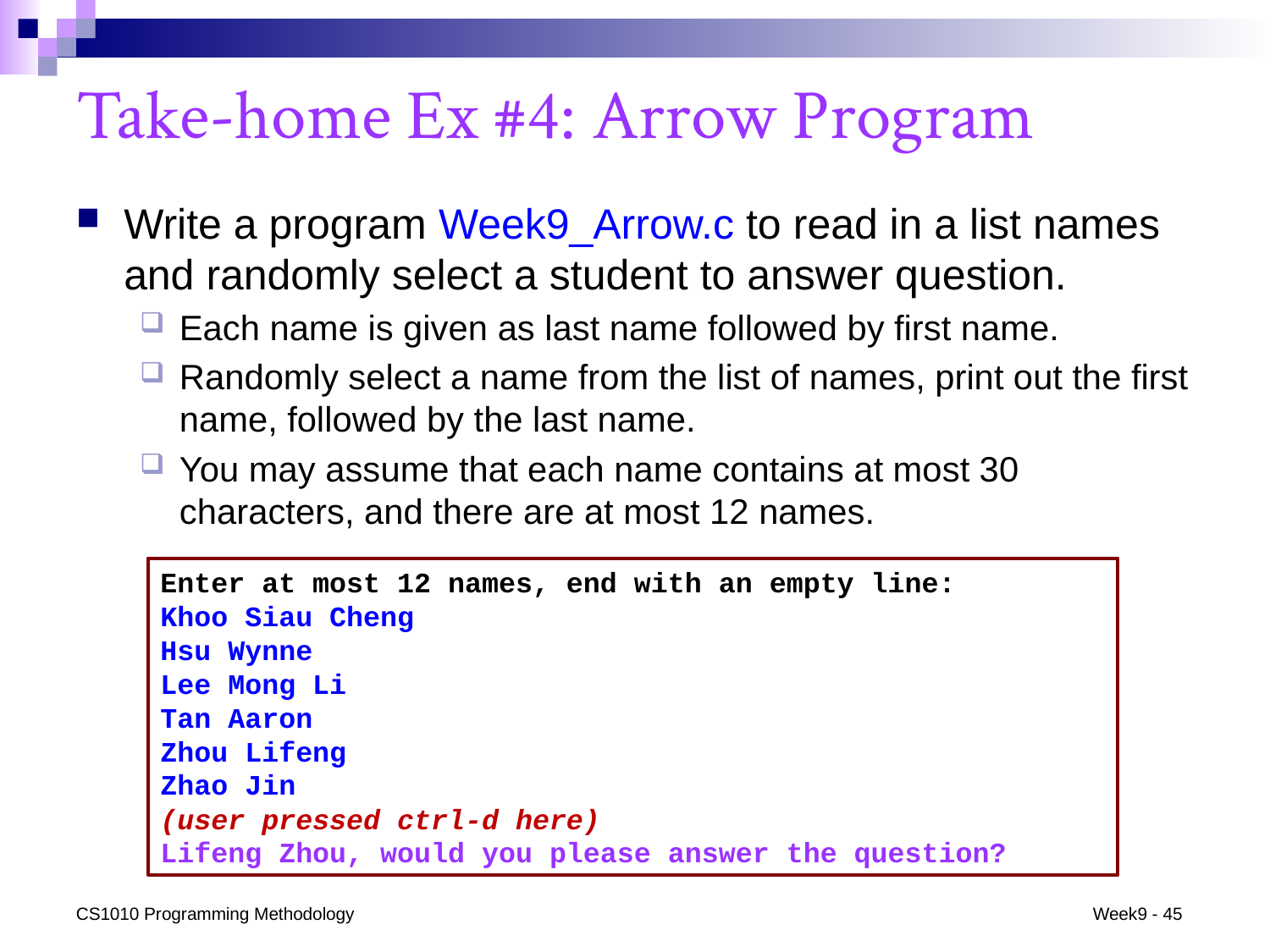

# Take-home Ex #4: Arrow Program
Write a program Week9_Arrow.c to read in a list names and randomly select a student to answer question.
Each name is given as last name followed by first name.
Randomly select a name from the list of names, print out the first name, followed by the last name.
You may assume that each name contains at most 30 characters, and there are at most 12 names.
Enter at most 12 names, end with an empty line:
Khoo Siau Cheng
Hsu Wynne
Lee Mong Li
Tan Aaron
Zhou Lifeng
Zhao Jin
(user pressed ctrl-d here)
Lifeng Zhou, would you please answer the question?
CS1010 Programming Methodology
Week9 - 45